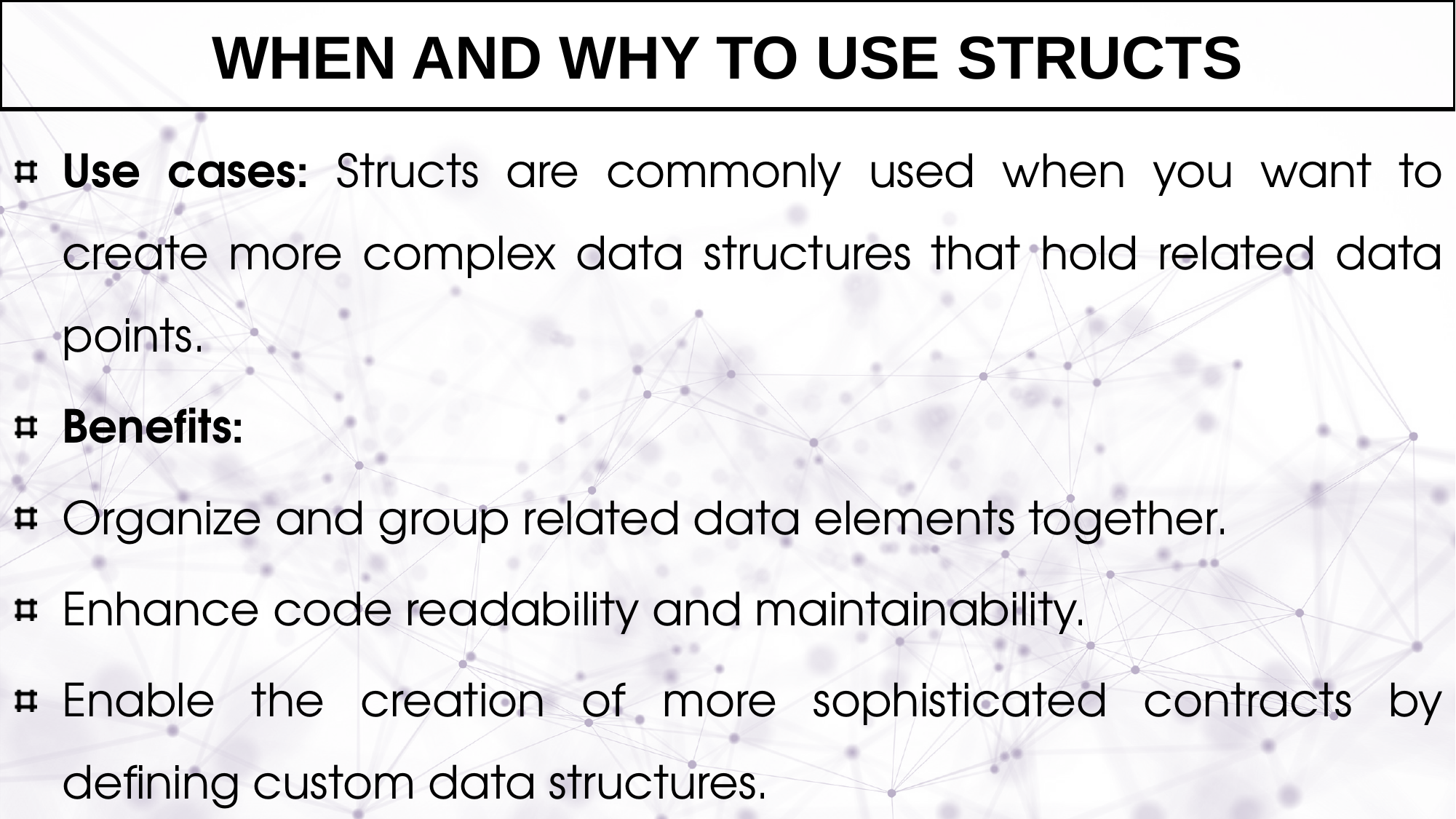

# When and Why to Use Structs
Use cases: Structs are commonly used when you want to create more complex data structures that hold related data points.
Benefits:
Organize and group related data elements together.
Enhance code readability and maintainability.
Enable the creation of more sophisticated contracts by defining custom data structures.